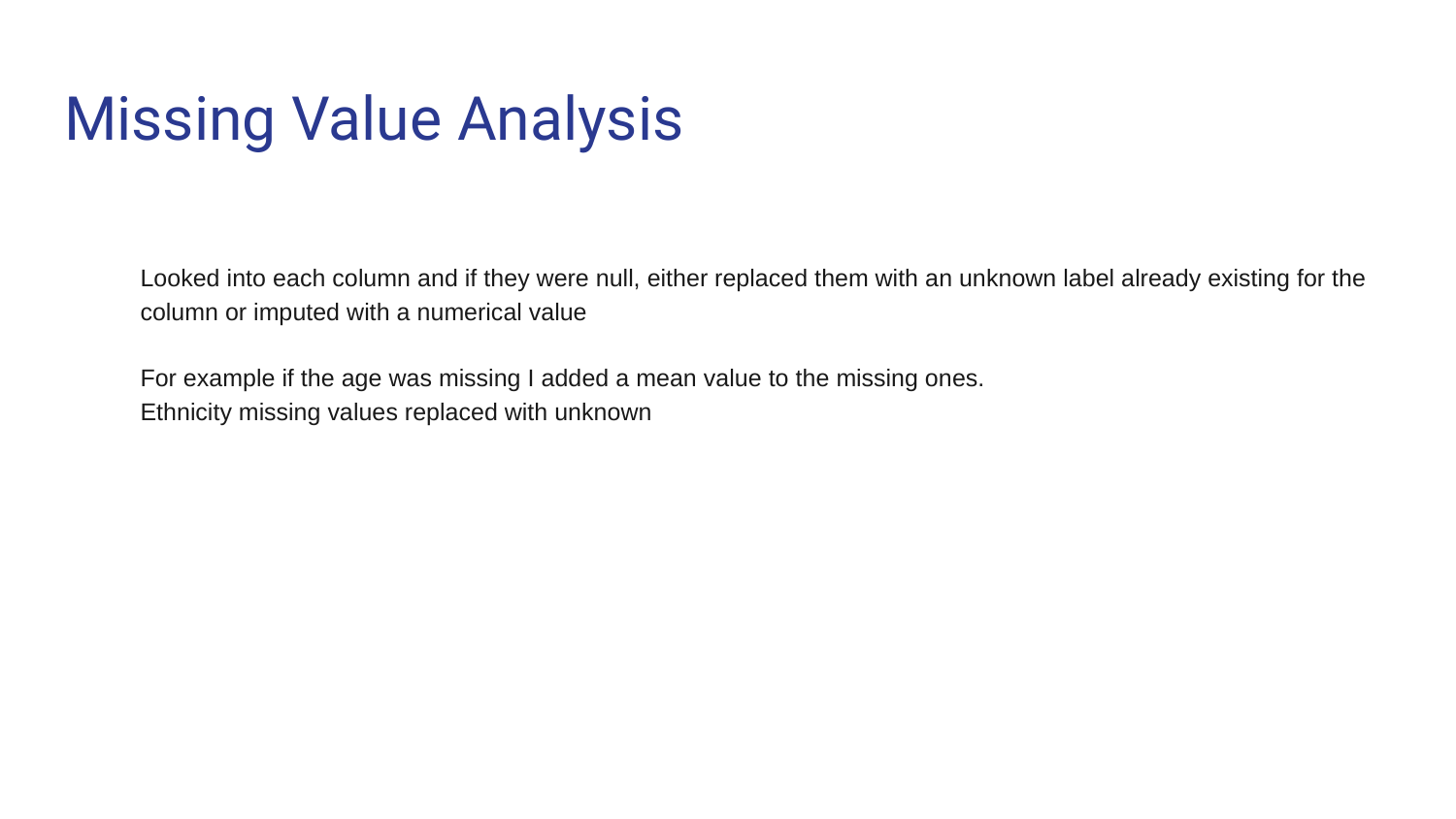

# Missing Value Analysis

Looked into each column and if they were null, either replaced them with an unknown label already existing for the column or imputed with a numerical value

For example if the age was missing I added a mean value to the missing ones.
Ethnicity missing values replaced with unknown